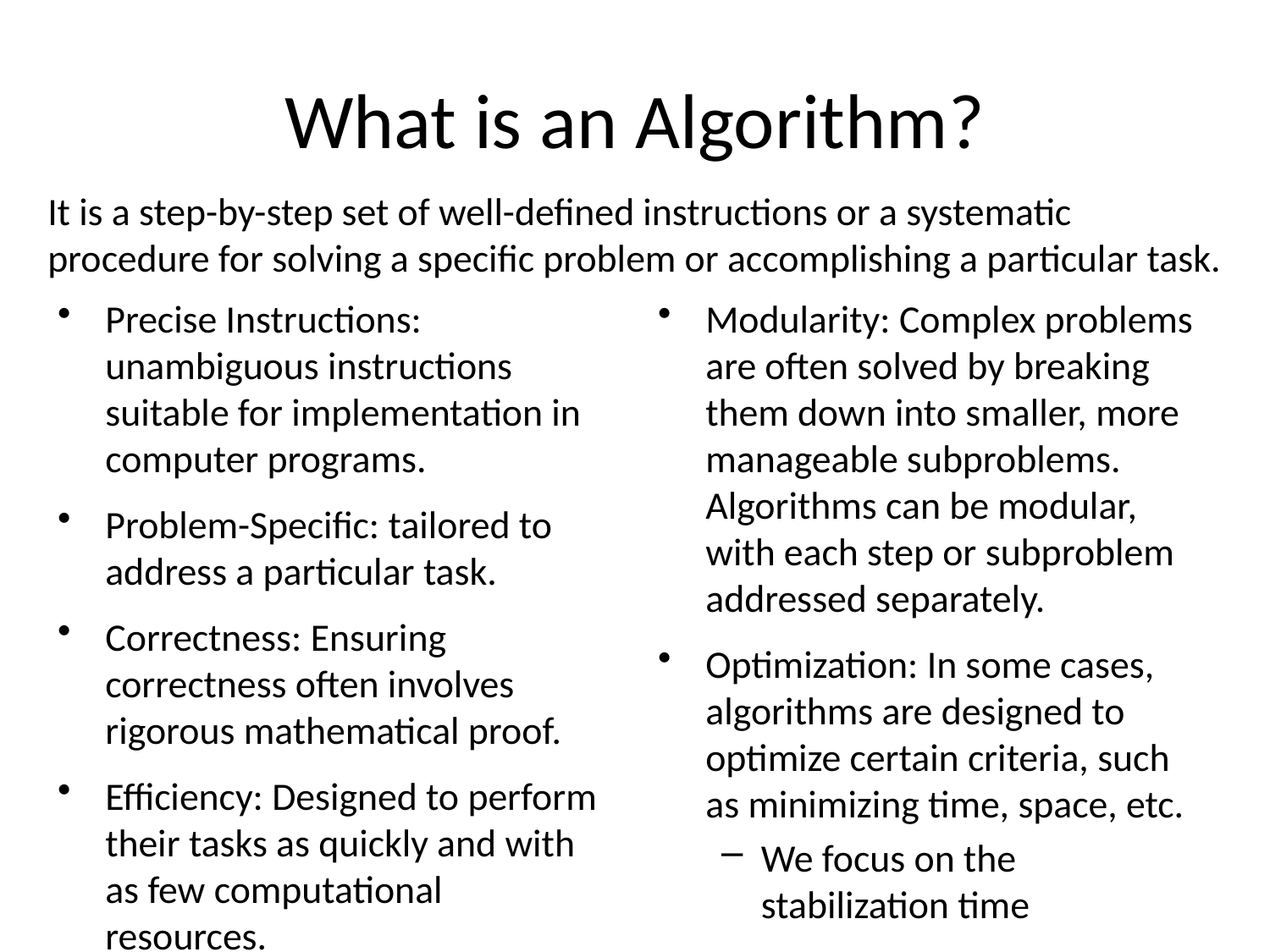

# What is an Algorithm?
It is a step-by-step set of well-defined instructions or a systematic procedure for solving a specific problem or accomplishing a particular task.
Precise Instructions: unambiguous instructions suitable for implementation in computer programs.
Problem-Specific: tailored to address a particular task.
Correctness: Ensuring correctness often involves rigorous mathematical proof.
Efficiency: Designed to perform their tasks as quickly and with as few computational resources.

Modularity: Complex problems are often solved by breaking them down into smaller, more manageable subproblems. Algorithms can be modular, with each step or subproblem addressed separately.
Optimization: In some cases, algorithms are designed to optimize certain criteria, such as minimizing time, space, etc.
We focus on the stabilization time